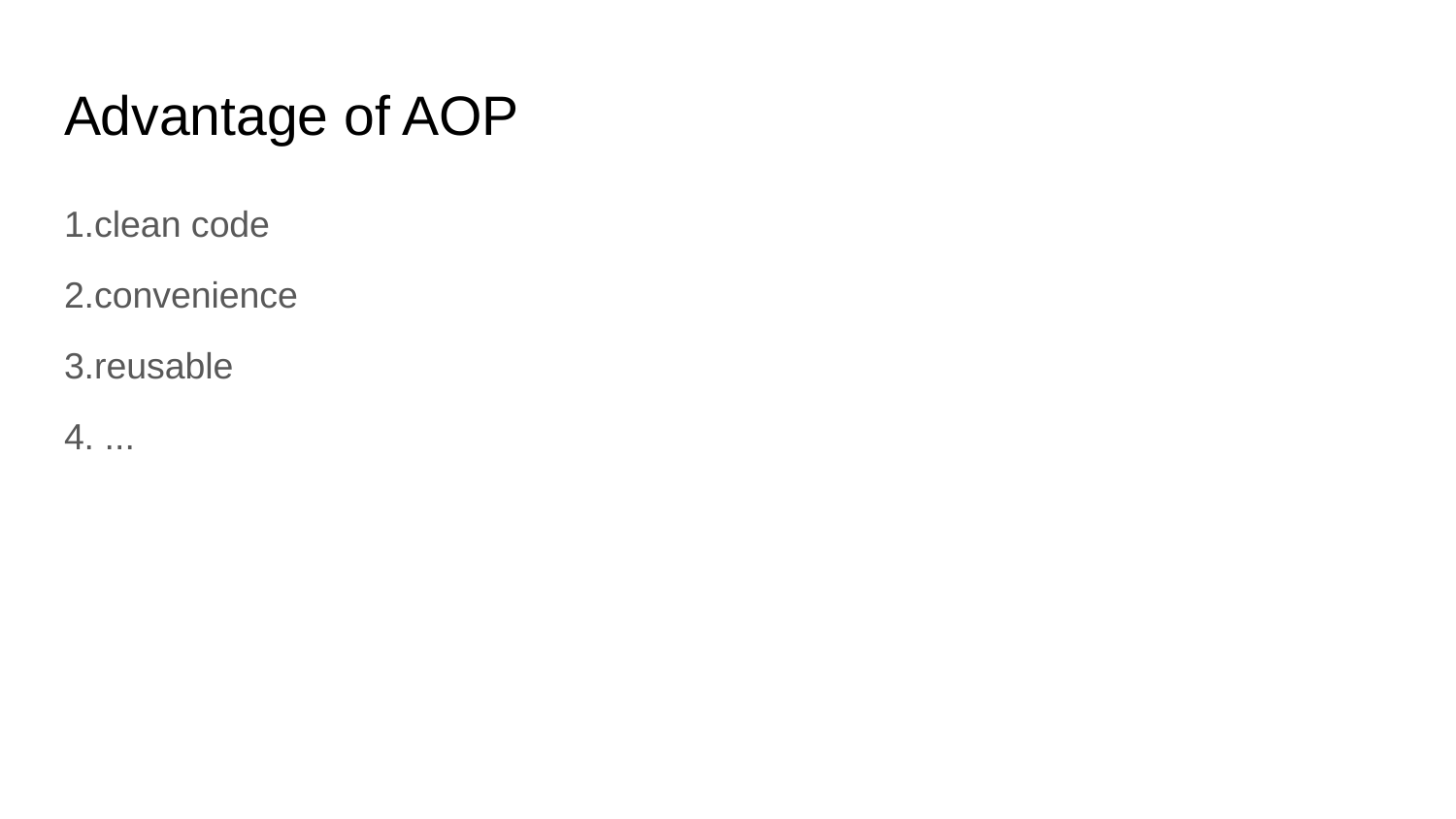

# Advantage of AOP
1.clean code
2.convenience
3.reusable
4. ...